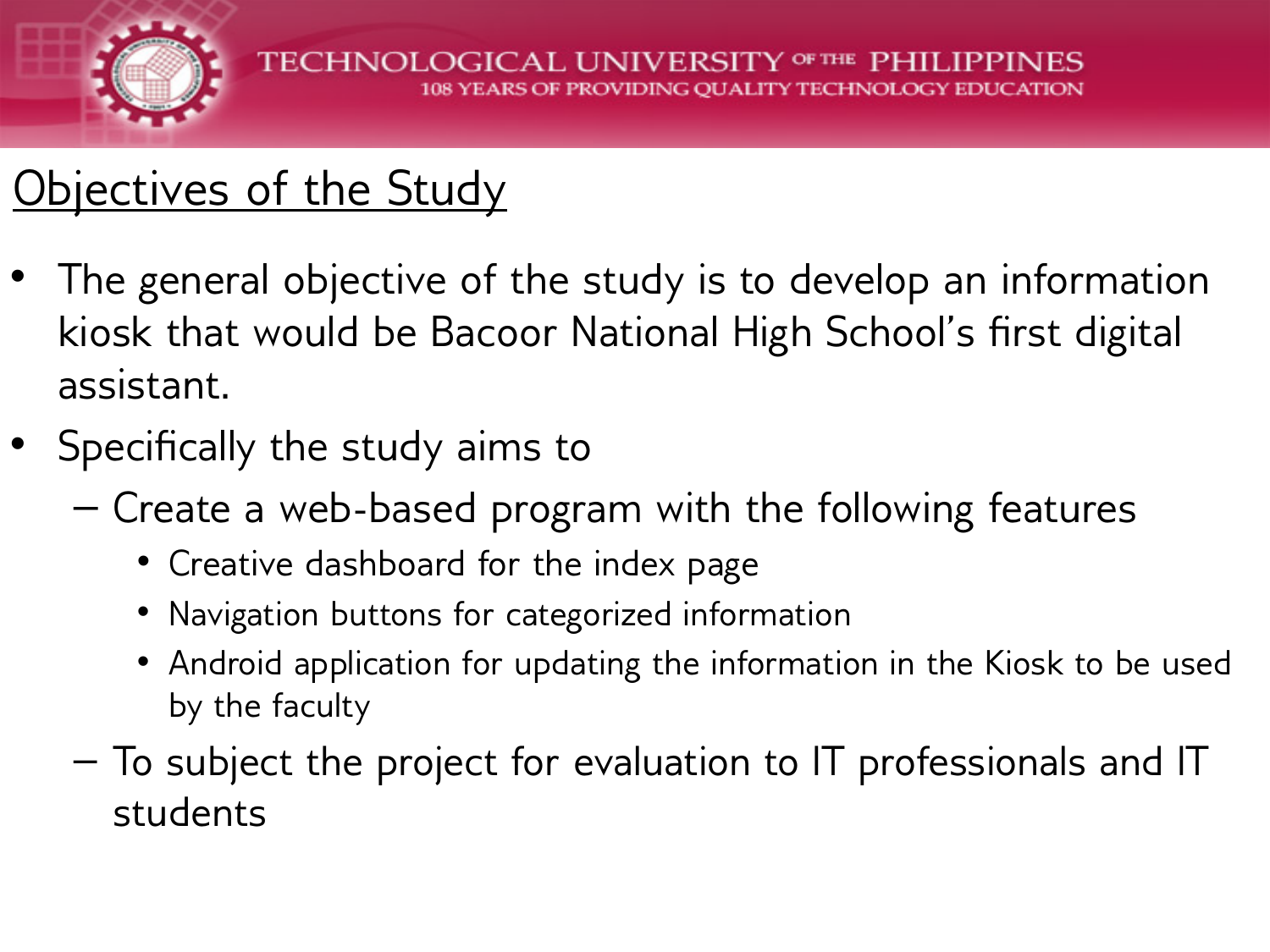

# Objectives of the Study
The general objective of the study is to develop an information kiosk that would be Bacoor National High School’s first digital assistant.
Specifically the study aims to
Create a web-based program with the following features
Creative dashboard for the index page
Navigation buttons for categorized information
Android application for updating the information in the Kiosk to be used by the faculty
To subject the project for evaluation to IT professionals and IT students